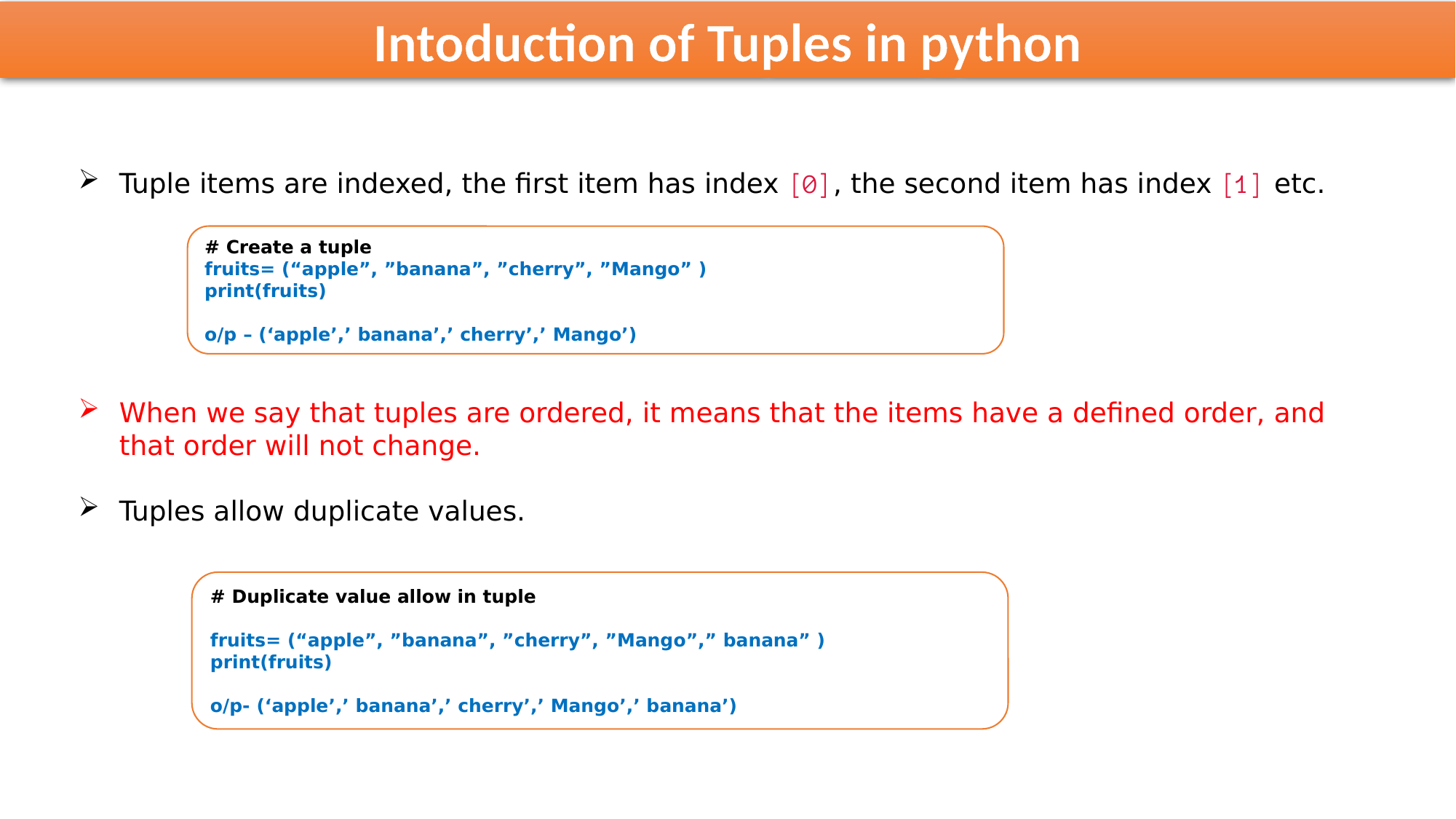

Intoduction of Tuples in python
Tuple items are indexed, the first item has index [0], the second item has index [1] etc.

When we say that tuples are ordered, it means that the items have a defined order, and that order will not change.

Tuples allow duplicate values.

# Create a tuple
fruits= (“apple”, ”banana”, ”cherry”, ”Mango” )
print(fruits)

o/p – (‘apple’,’ banana’,’ cherry’,’ Mango’)
# Duplicate value allow in tuple

fruits= (“apple”, ”banana”, ”cherry”, ”Mango”,” banana” )
print(fruits)

o/p- (‘apple’,’ banana’,’ cherry’,’ Mango’,’ banana’)